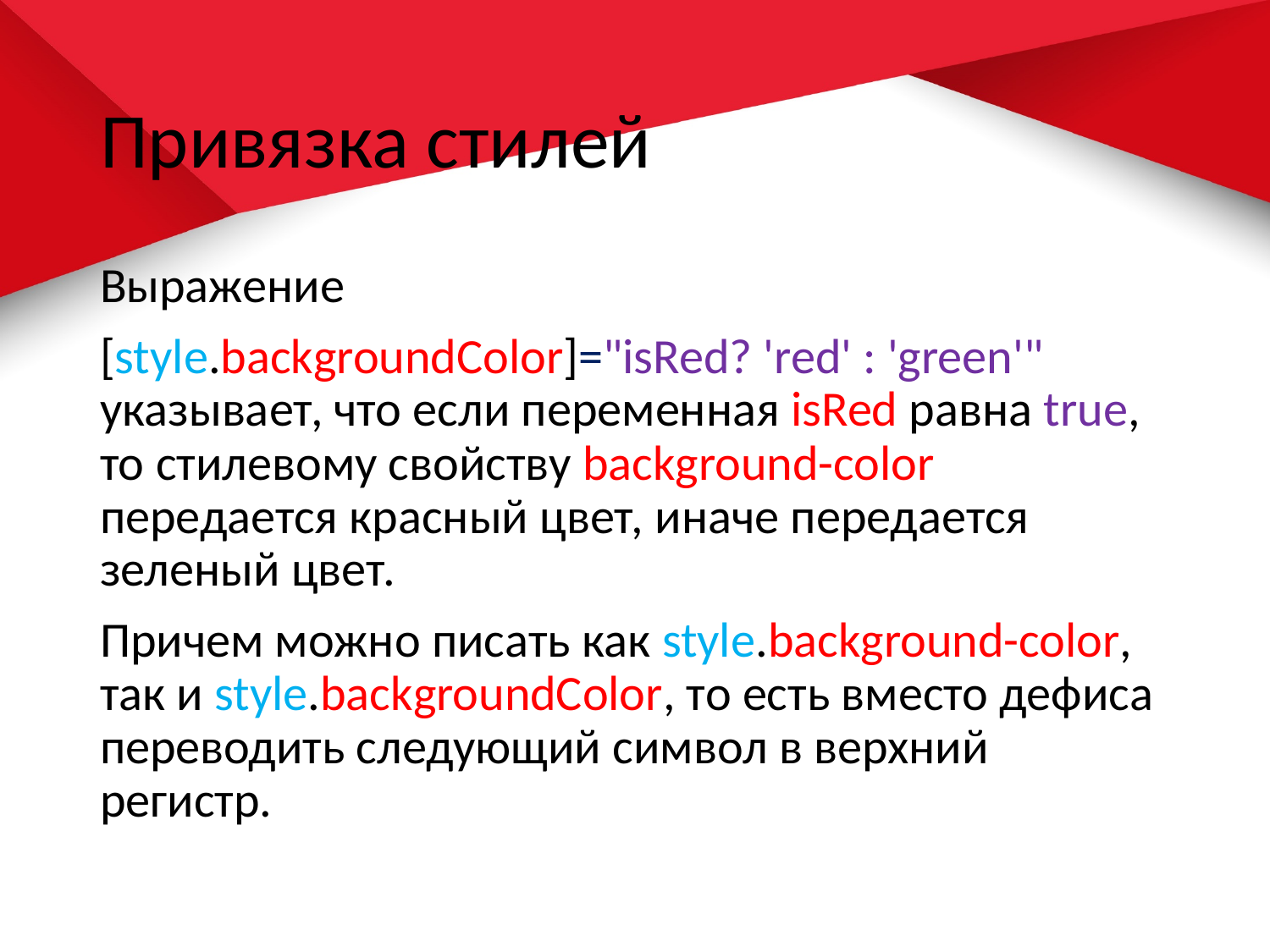

# Привязка стилей
Выражение
[style.backgroundColor]="isRed? 'red' : 'green'" указывает, что если переменная isRed равна true, то стилевому свойству background-color передается красный цвет, иначе передается зеленый цвет.
Причем можно писать как style.background-color, так и style.backgroundColor, то есть вместо дефиса переводить следующий символ в верхний регистр.